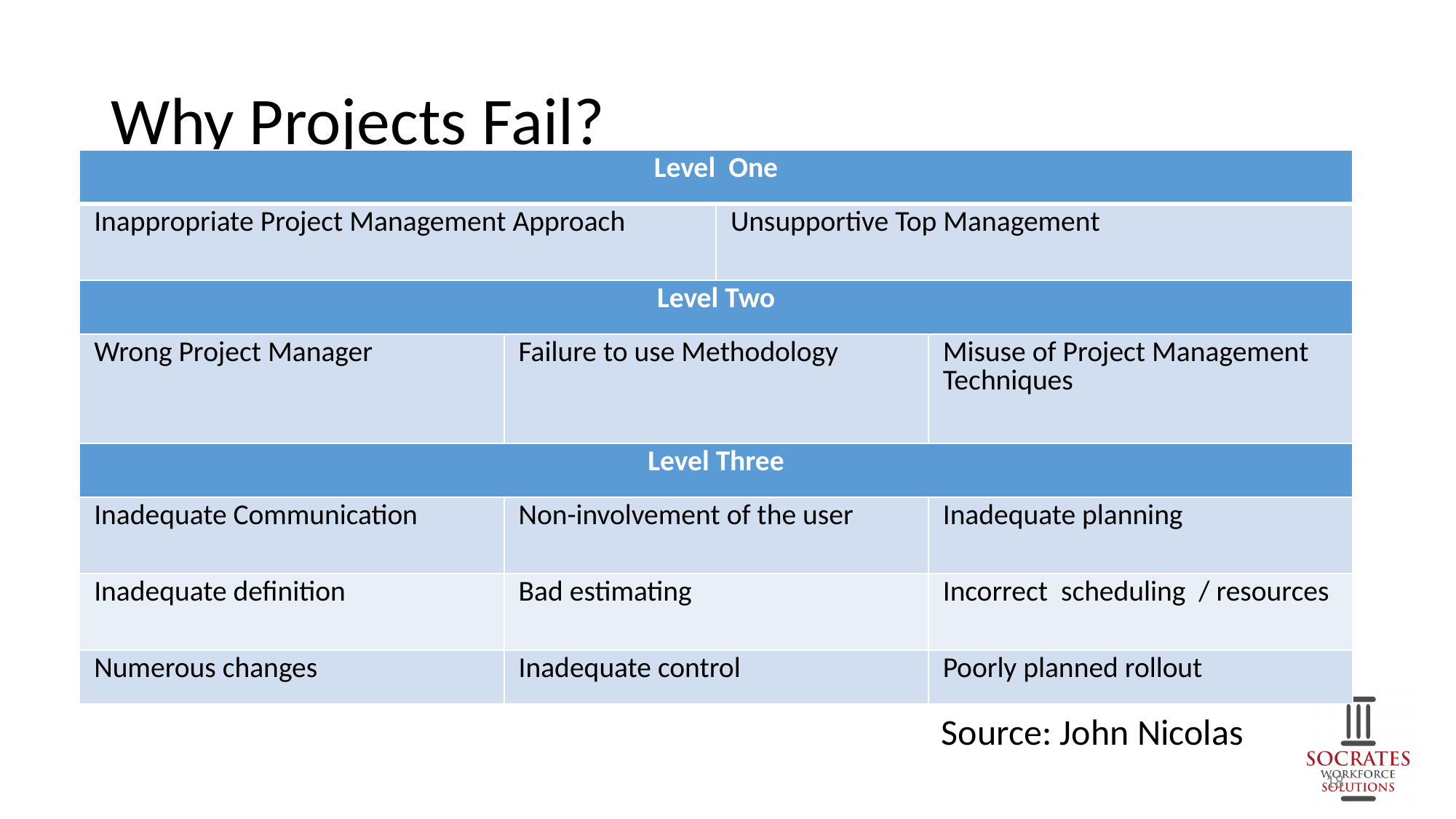

# Why Projects Fail?
| Level One |  |  |  |
| --- | --- | --- | --- |
| Inappropriate Project Management Approach |  | Unsupportive Top Management |  |
| Level Two |  |  |  |
| Wrong Project Manager | Failure to use Methodology |  | Misuse of Project Management Techniques |
| Level Three |  |  |  |
| Inadequate Communication | Non-involvement of the user |  | Inadequate planning |
| Inadequate definition | Bad estimating |  | Incorrect scheduling / resources |
| Numerous changes | Inadequate control |  | Poorly planned rollout |
Source: John Nicolas
18